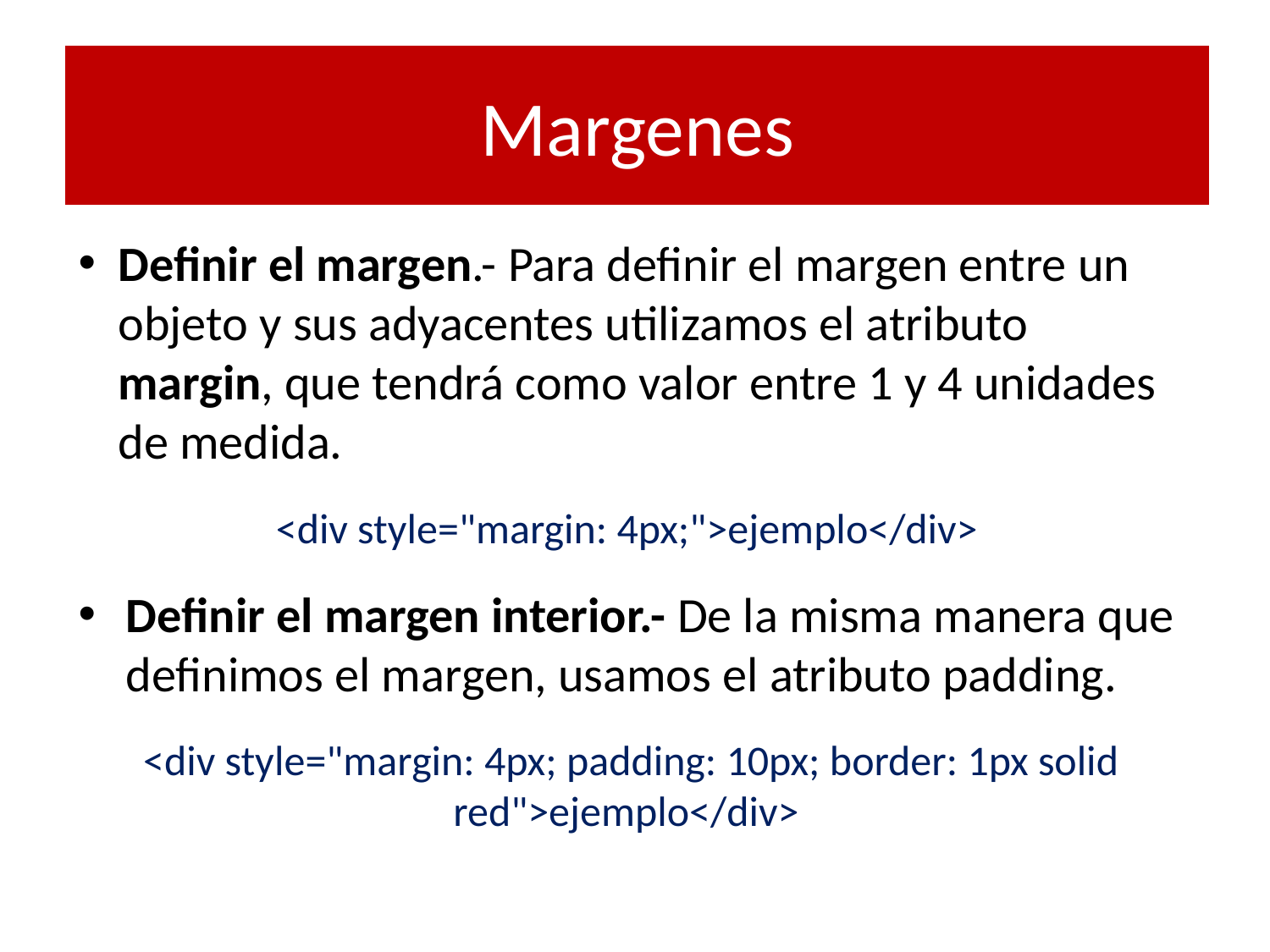

# Margenes
Definir el margen.- Para definir el margen entre un objeto y sus adyacentes utilizamos el atributo margin, que tendrá como valor entre 1 y 4 unidades de medida.
<div style="margin: 4px;">ejemplo</div>
Definir el margen interior.- De la misma manera que definimos el margen, usamos el atributo padding.
<div style="margin: 4px; padding: 10px; border: 1px solid red">ejemplo</div>